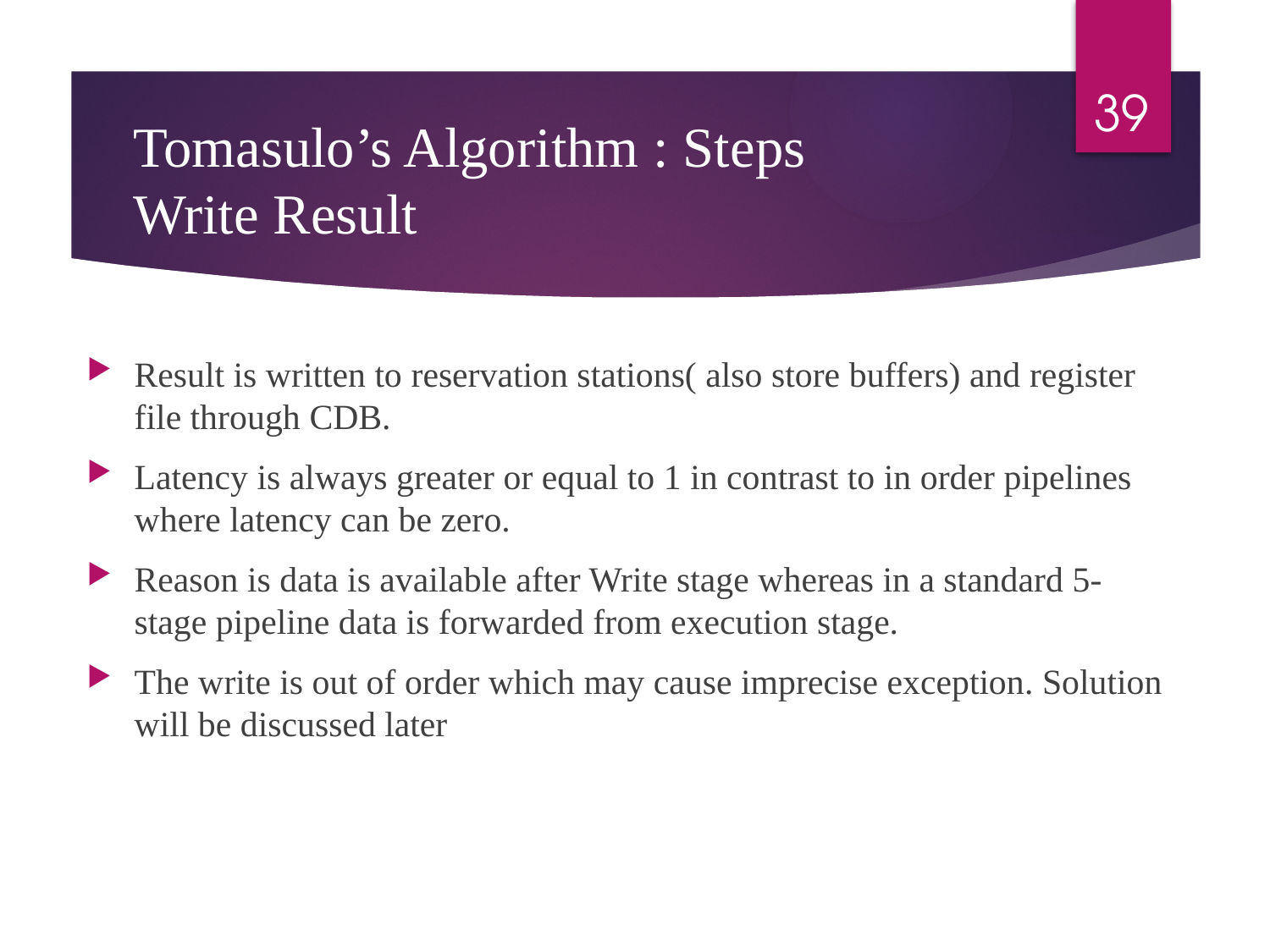

39
# Tomasulo’s Algorithm : Steps Write Result
Result is written to reservation stations( also store buffers) and register file through CDB.
Latency is always greater or equal to 1 in contrast to in order pipelines where latency can be zero.
Reason is data is available after Write stage whereas in a standard 5-stage pipeline data is forwarded from execution stage.
The write is out of order which may cause imprecise exception. Solution will be discussed later